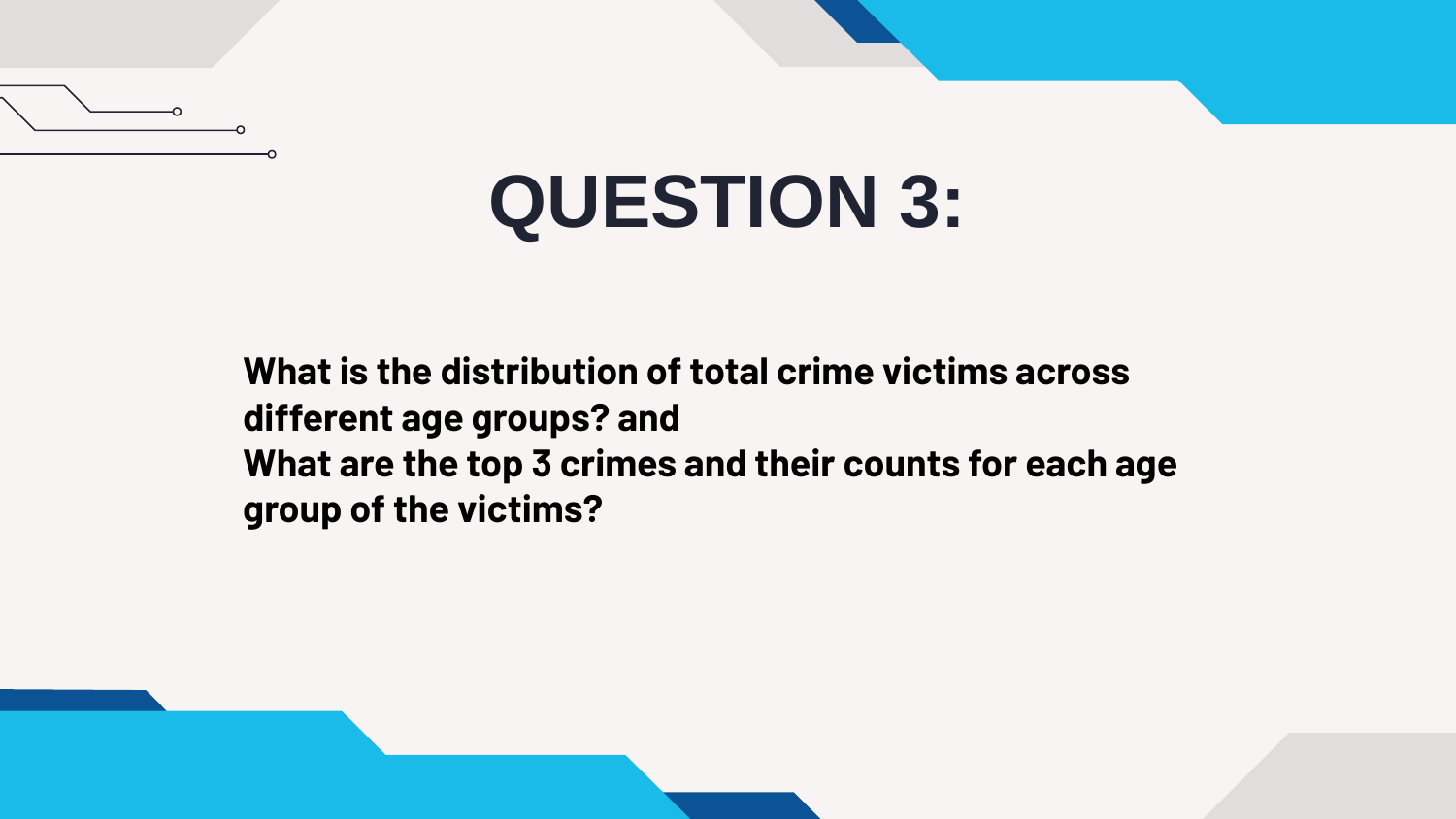

QUESTION 3:
# What is the distribution of total crime victims across different age groups? and
What are the top 3 crimes and their counts for each age group of the victims?